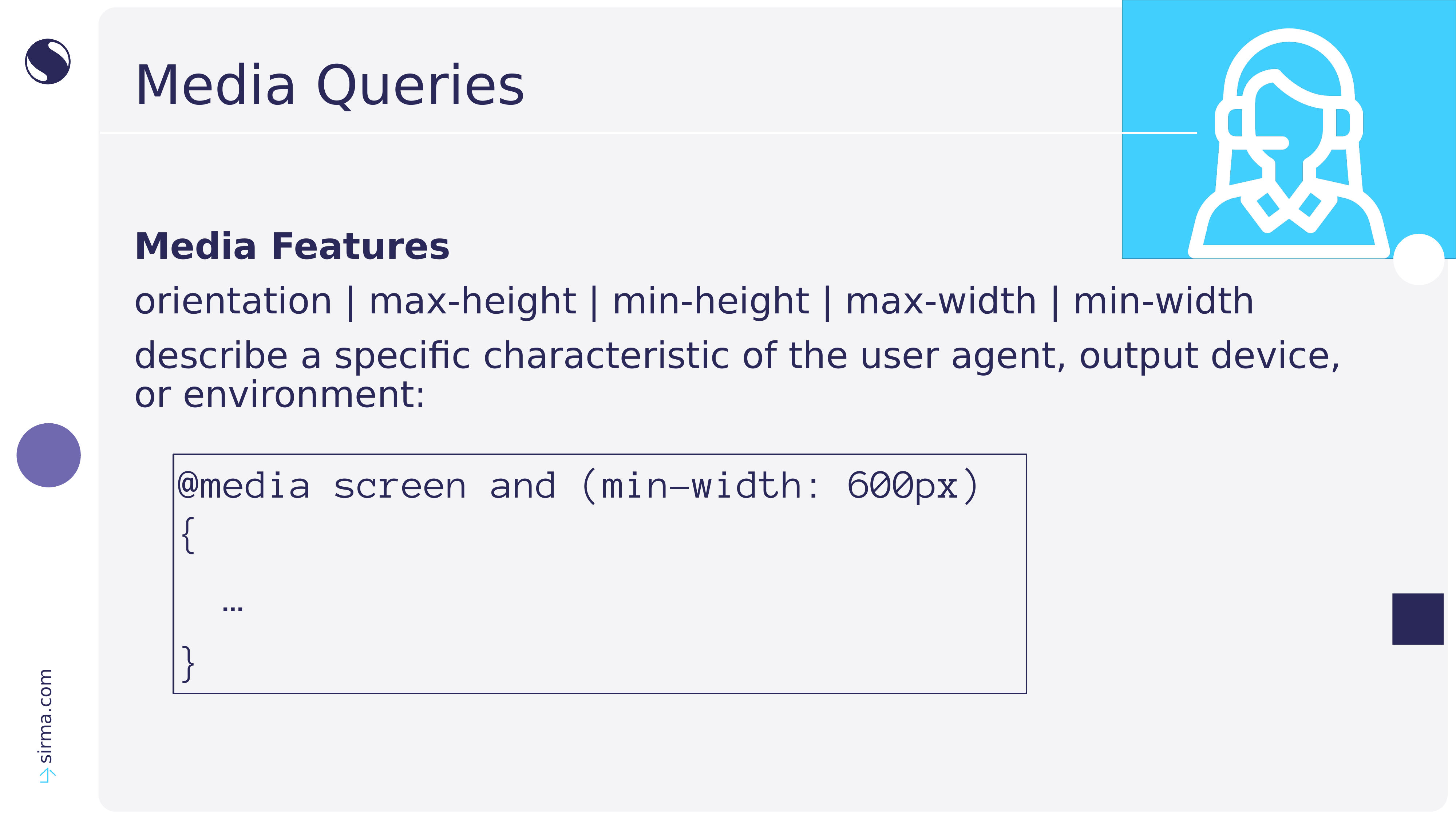

# Media Queries
Media Features
orientation | max-height | min-height | max-width | min-width
describe a specific characteristic of the user agent, output device, or environment:
@media screen and (min-width: 600px) {
  …
}